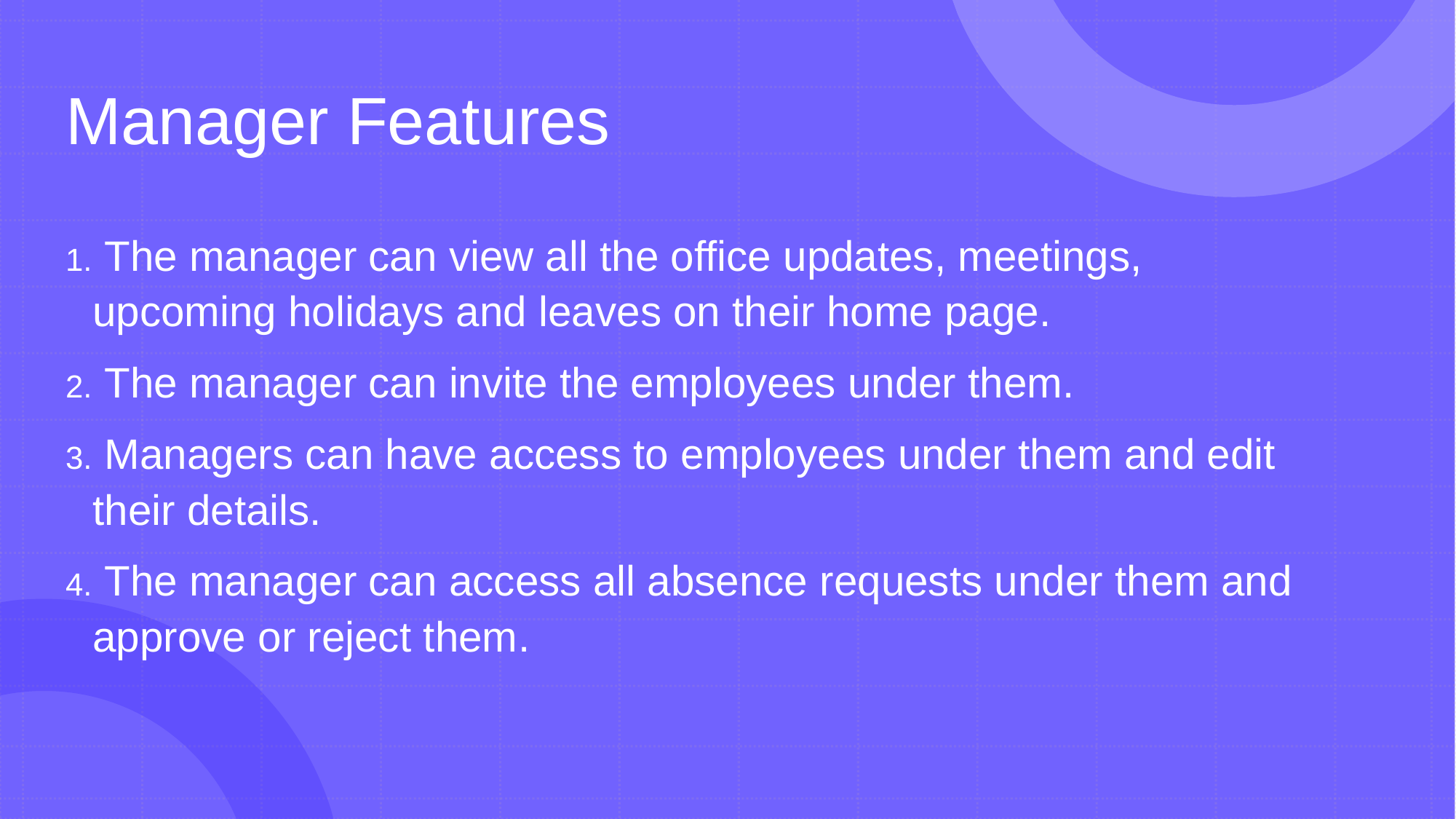

# Manager Features
 The manager can view all the office updates, meetings, upcoming holidays and leaves on their home page.
 The manager can invite the employees under them.
 Managers can have access to employees under them and edit their details.
 The manager can access all absence requests under them and approve or reject them.